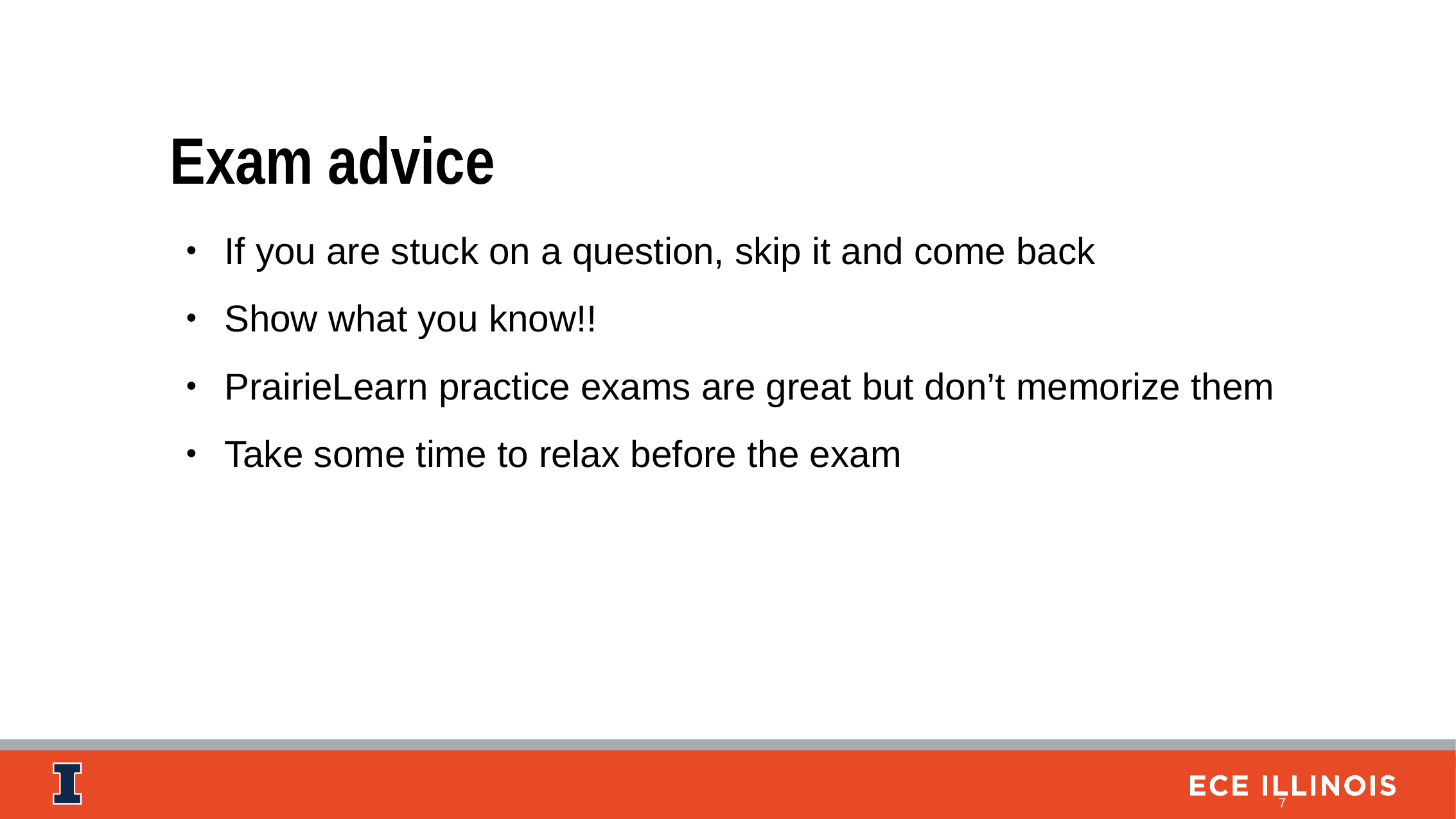

# Exam advice
If you are stuck on a question, skip it and come back
Show what you know!!
PrairieLearn practice exams are great but don’t memorize them
Take some time to relax before the exam
7